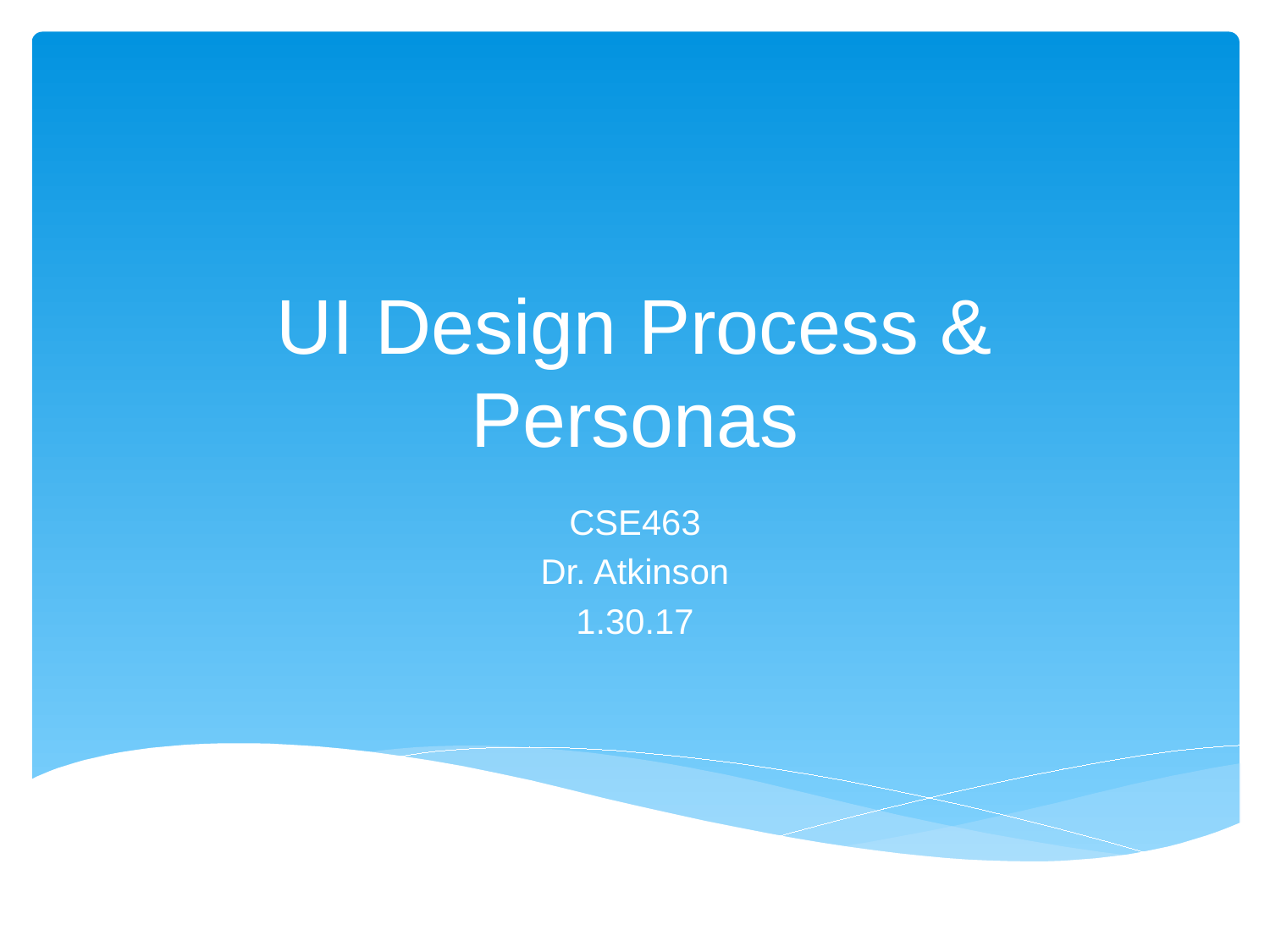

# UI Design Process & Personas
CSE463
Dr. Atkinson
1.30.17